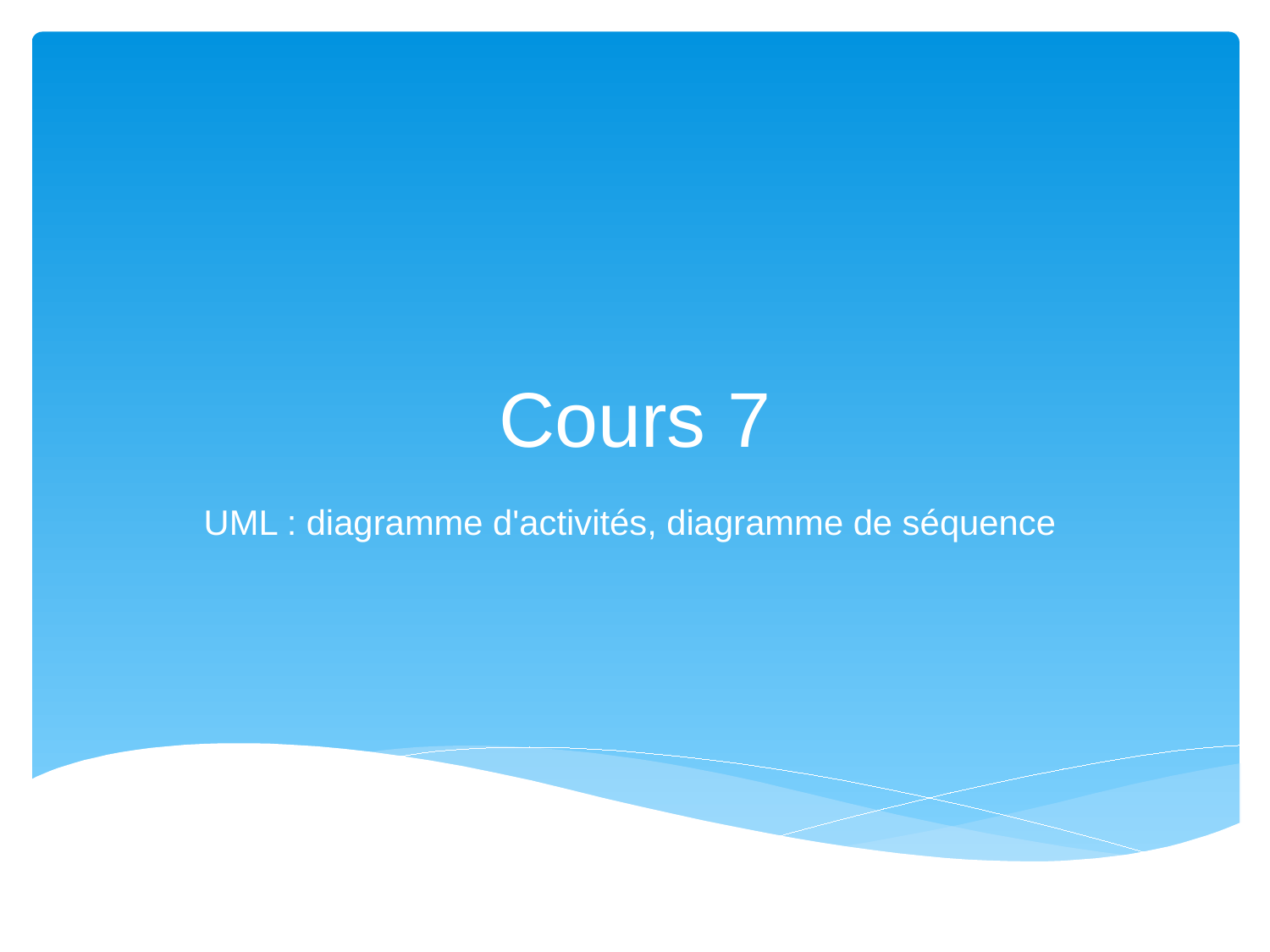

# Cours 7
UML : diagramme d'activités, diagramme de séquence